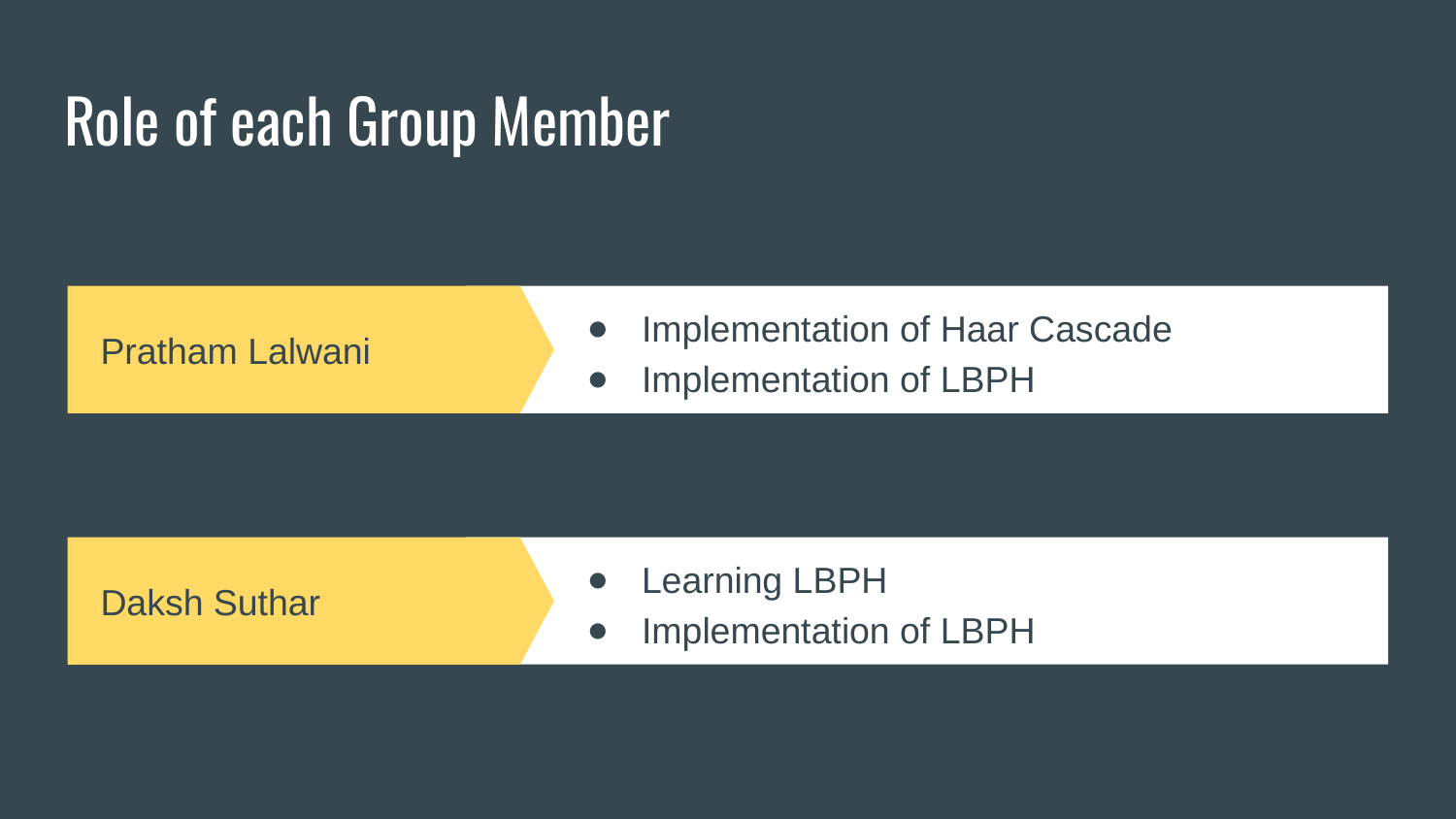

# Role of each Group Member

Implementation of Haar Cascade
Implementation of LBPH
Pratham Lalwani

Daksh Suthar
Learning LBPH
Implementation of LBPH